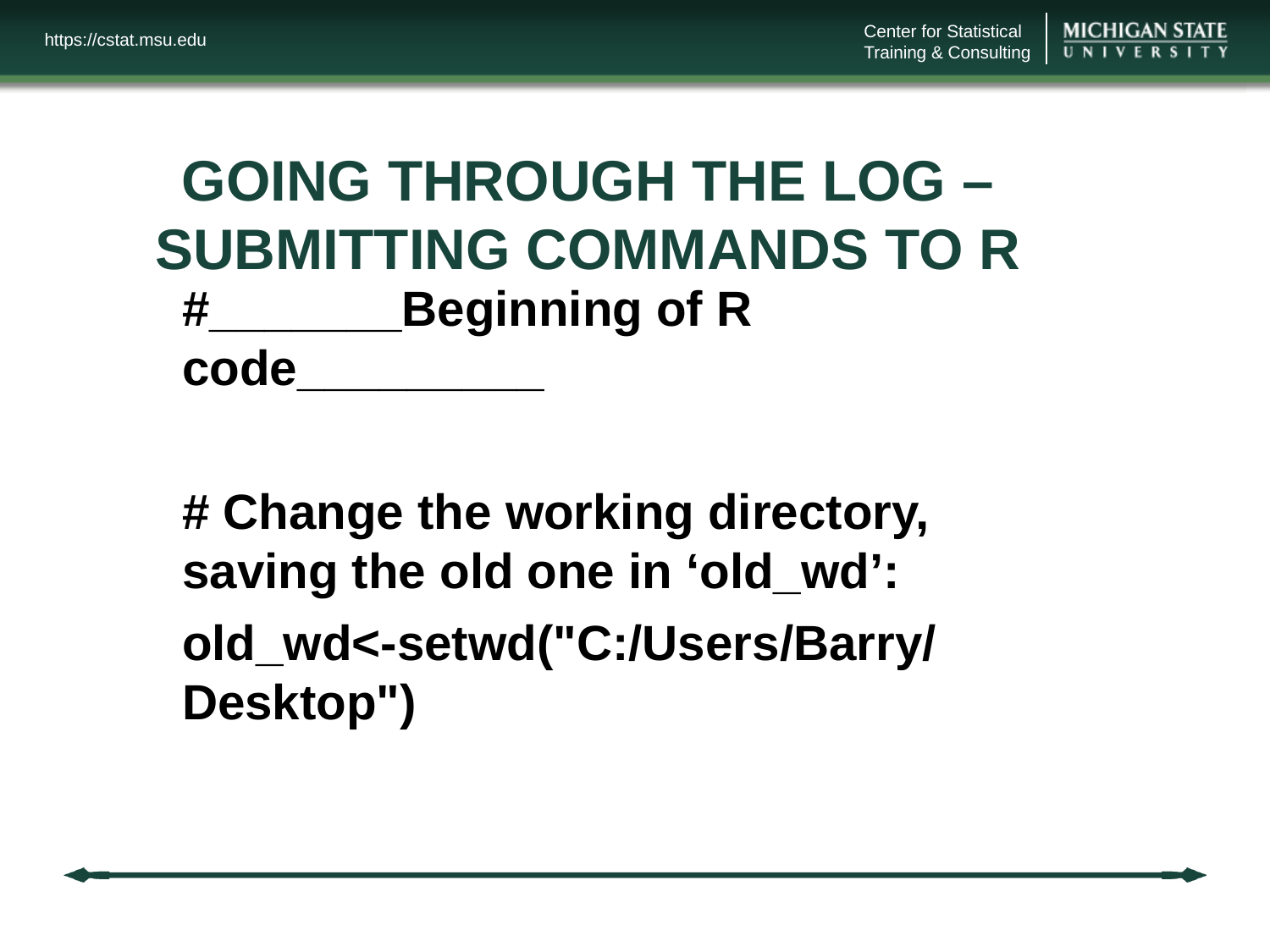

# GOING THROUGH THE LOG – SUBMITTING COMMANDS TO R
#_______Beginning of R code_________

# Change the working directory, saving the old one in ‘old_wd’:
old_wd<-setwd("C:/Users/Barry/Desktop")